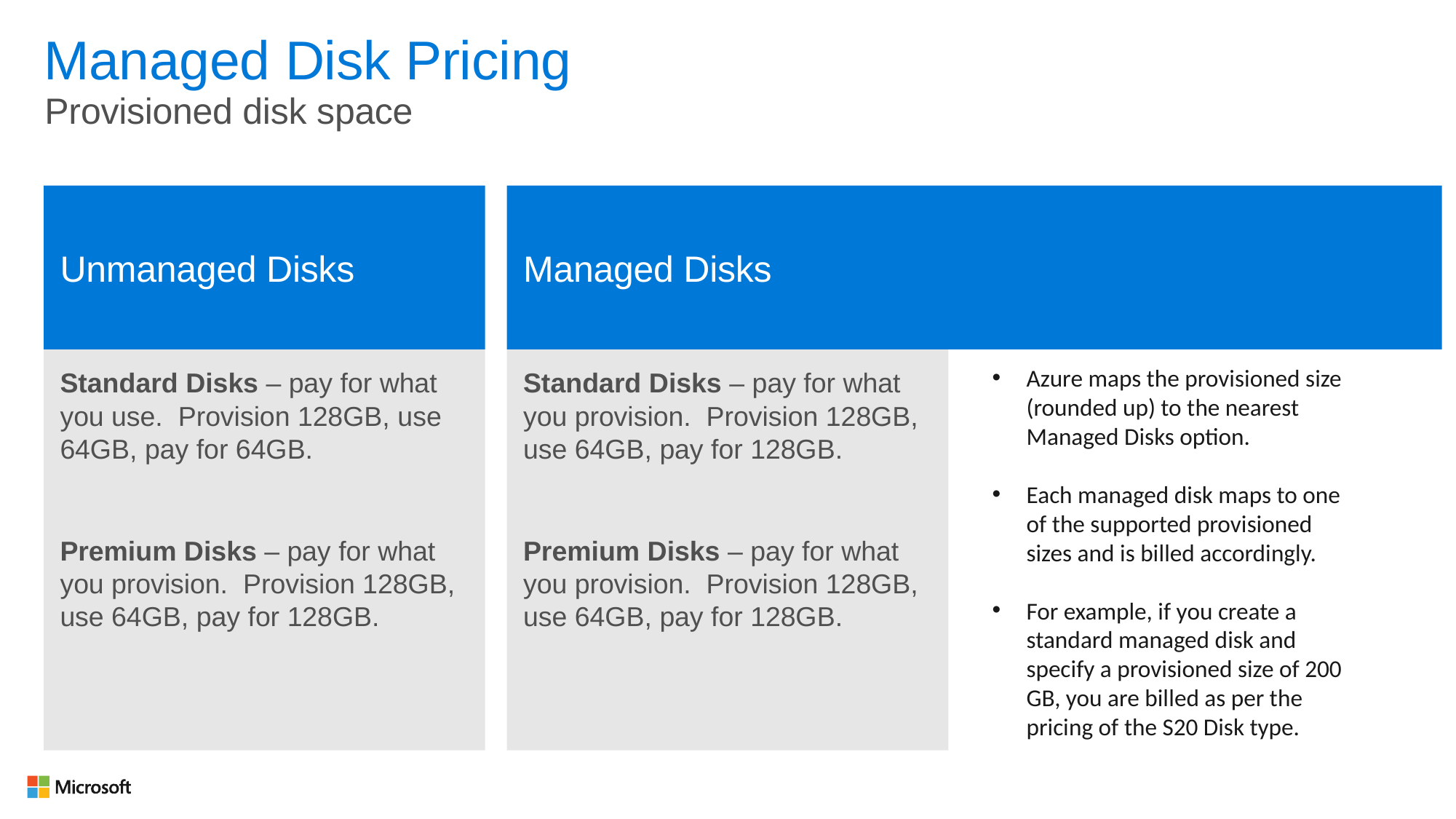

# Managed Disk Pricing
Provisioned disk space
Unmanaged Disks
Managed Disks
Standard Disks – pay for what you use.  Provision 128GB, use 64GB, pay for 64GB.

Premium Disks – pay for what you provision.  Provision 128GB, use 64GB, pay for 128GB.
Standard Disks – pay for what you provision.  Provision 128GB, use 64GB, pay for 128GB.

Premium Disks – pay for what you provision.  Provision 128GB, use 64GB, pay for 128GB.
Azure maps the provisioned size (rounded up) to the nearest Managed Disks option.

Each managed disk maps to one of the supported provisioned sizes and is billed accordingly.

For example, if you create a standard managed disk and specify a provisioned size of 200 GB, you are billed as per the pricing of the S20 Disk type.